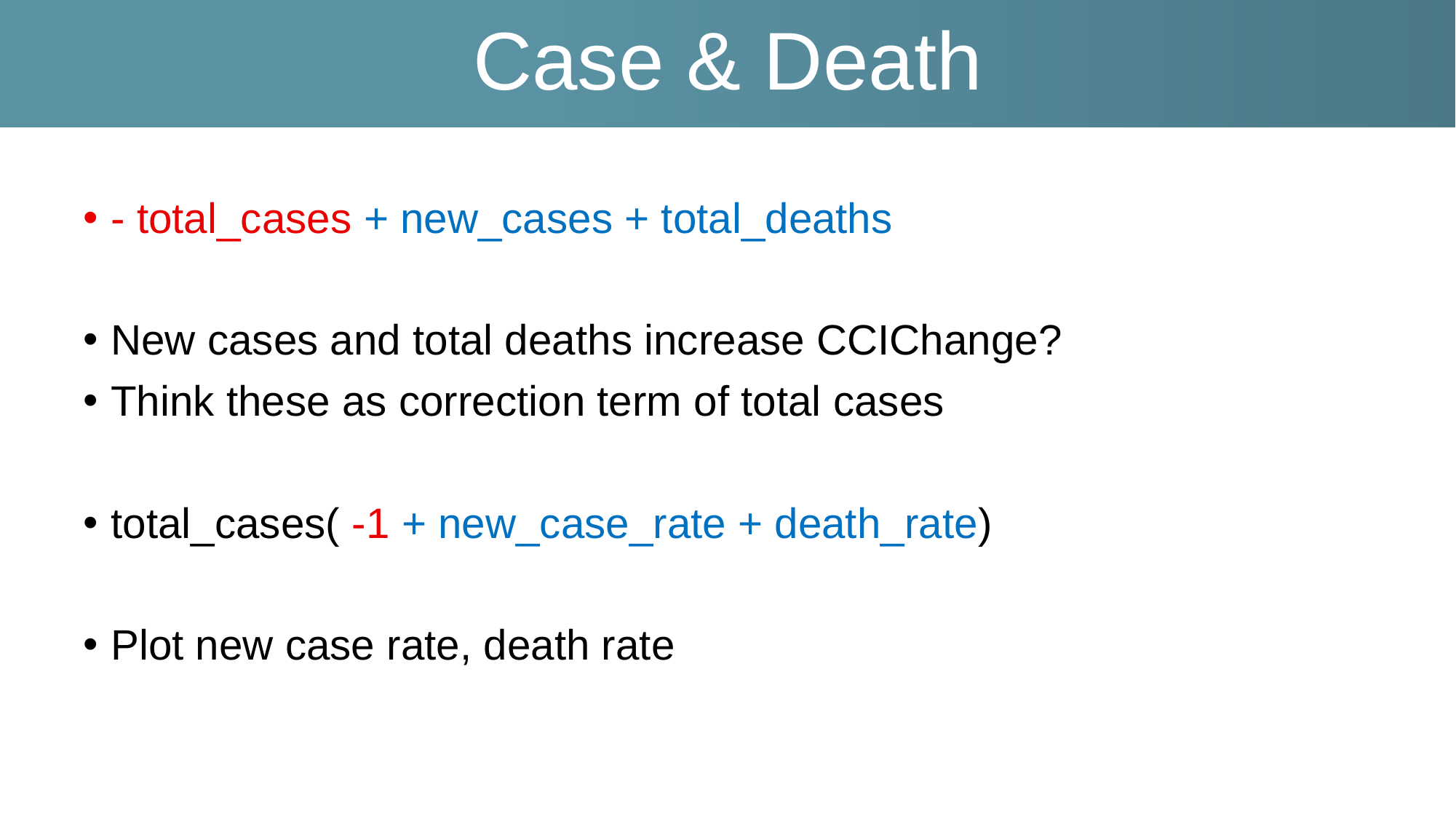

Case & Death
- total_cases + new_cases + total_deaths

New cases and total deaths increase CCIChange?
Think these as correction term of total cases

total_cases( -1 + new_case_rate + death_rate)

Plot new case rate, death rate